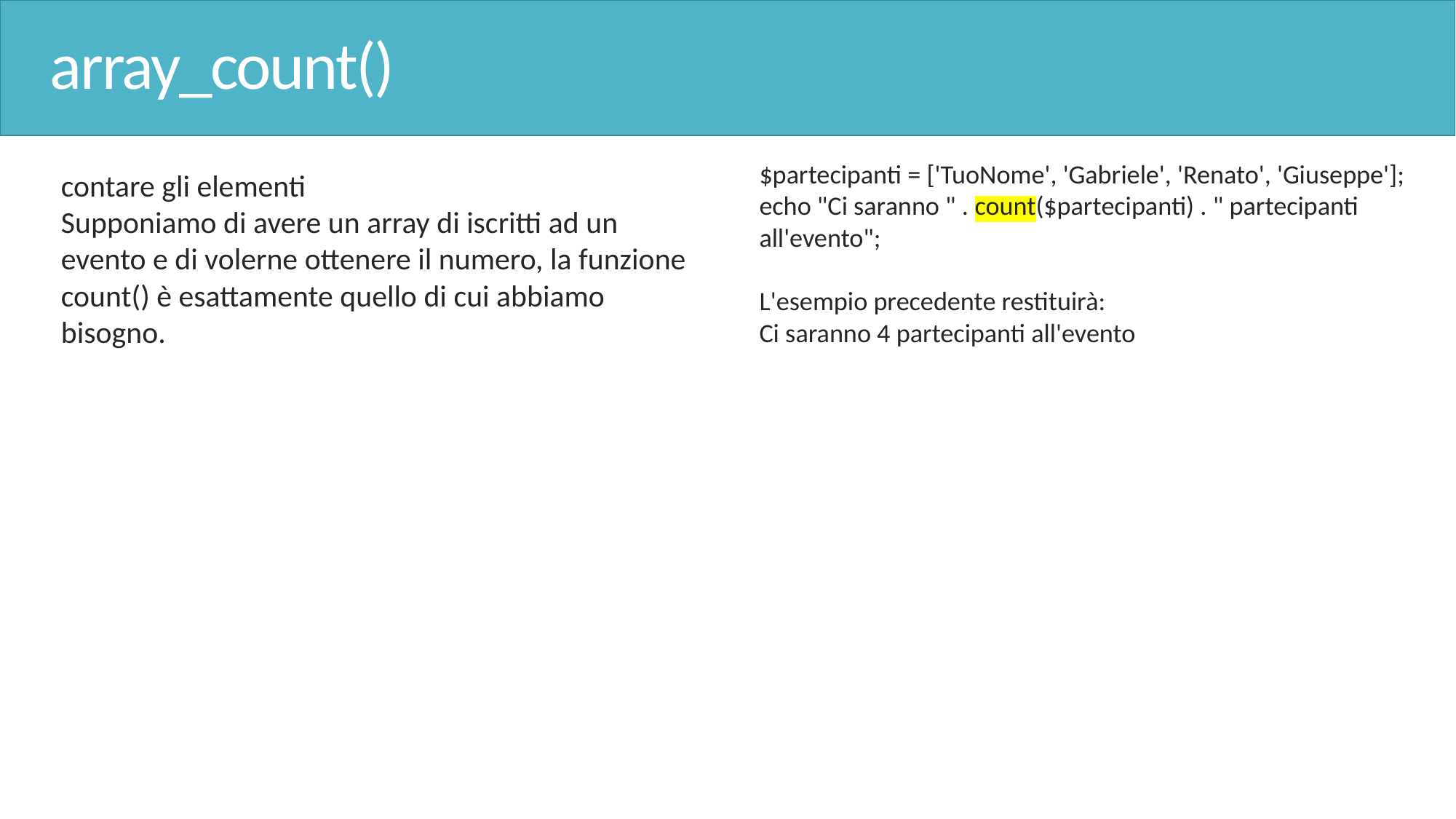

# array_count()
$partecipanti = ['TuoNome', 'Gabriele', 'Renato', 'Giuseppe'];
echo "Ci saranno " . count($partecipanti) . " partecipanti all'evento";
L'esempio precedente restituirà:
Ci saranno 4 partecipanti all'evento

contare gli elementi
Supponiamo di avere un array di iscritti ad un evento e di volerne ottenere il numero, la funzione count() è esattamente quello di cui abbiamo bisogno.